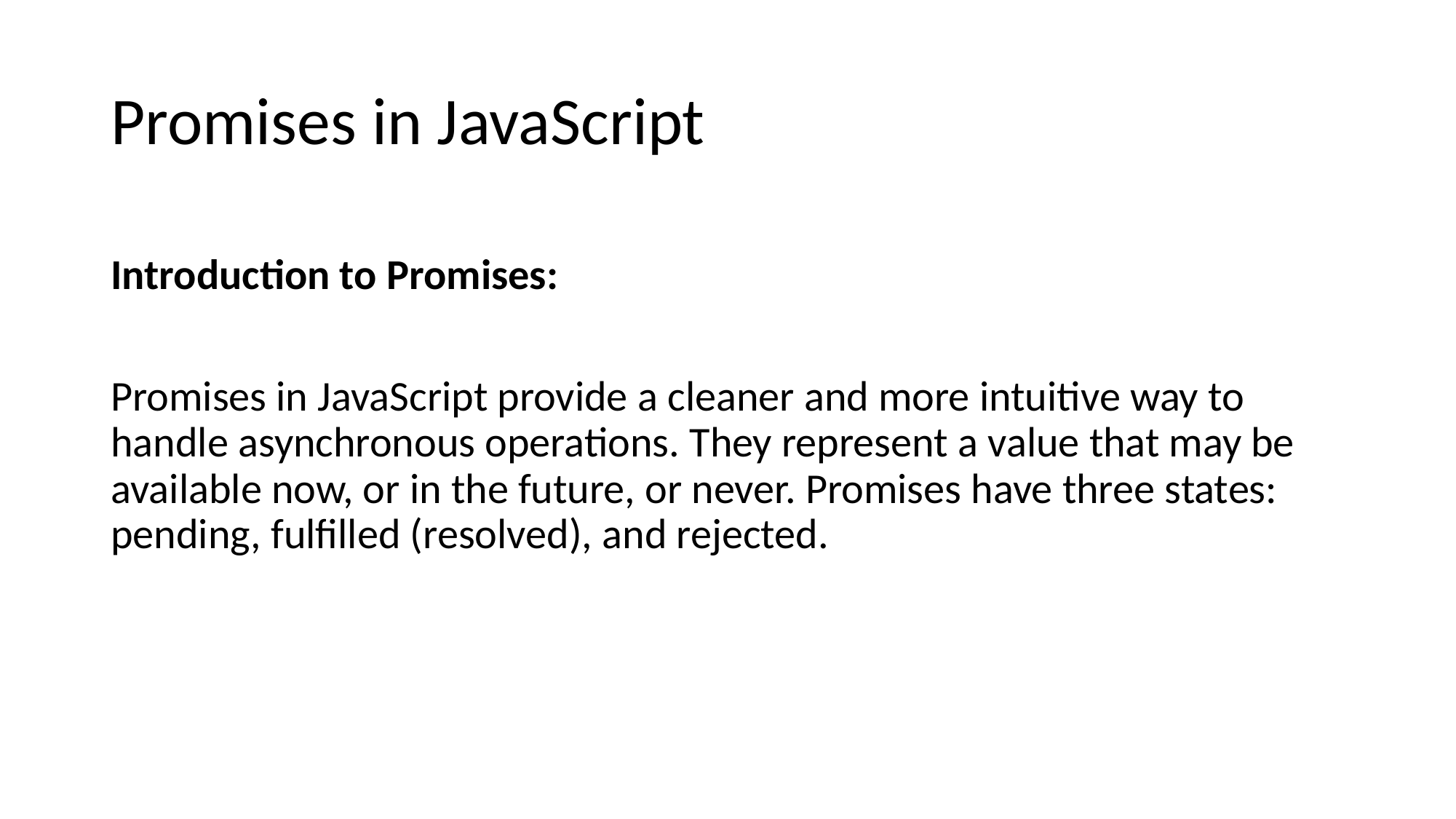

# Promises in JavaScript
Introduction to Promises:

Promises in JavaScript provide a cleaner and more intuitive way to handle asynchronous operations. They represent a value that may be available now, or in the future, or never. Promises have three states: pending, fulfilled (resolved), and rejected.